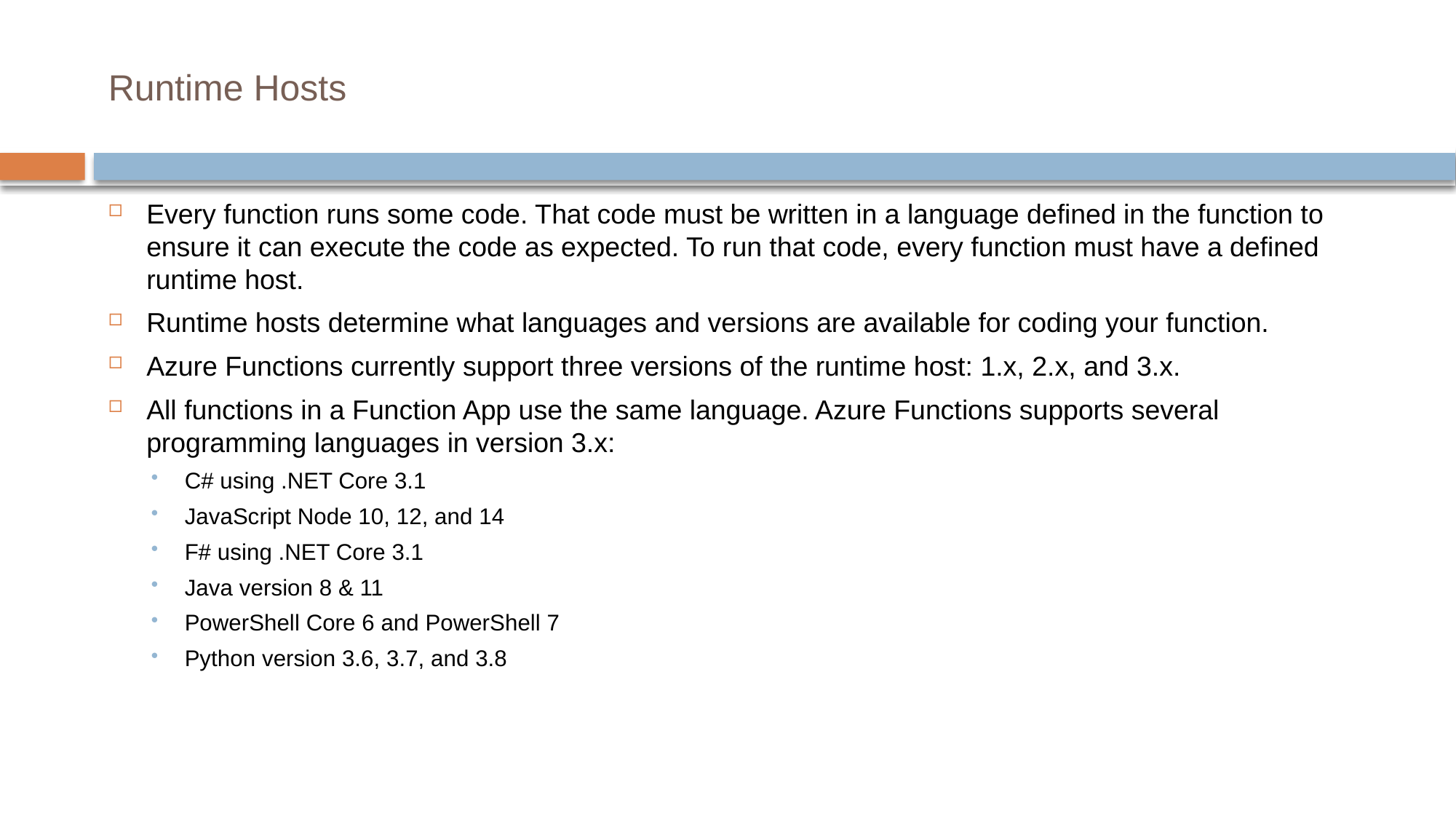

# Runtime Hosts
Every function runs some code. That code must be written in a language defined in the function to ensure it can execute the code as expected. To run that code, every function must have a defined runtime host.
Runtime hosts determine what languages and versions are available for coding your function.
Azure Functions currently support three versions of the runtime host: 1.x, 2.x, and 3.x.
All functions in a Function App use the same language. Azure Functions supports several programming languages in version 3.x:
C# using .NET Core 3.1
JavaScript Node 10, 12, and 14
F# using .NET Core 3.1
Java version 8 & 11
PowerShell Core 6 and PowerShell 7
Python version 3.6, 3.7, and 3.8